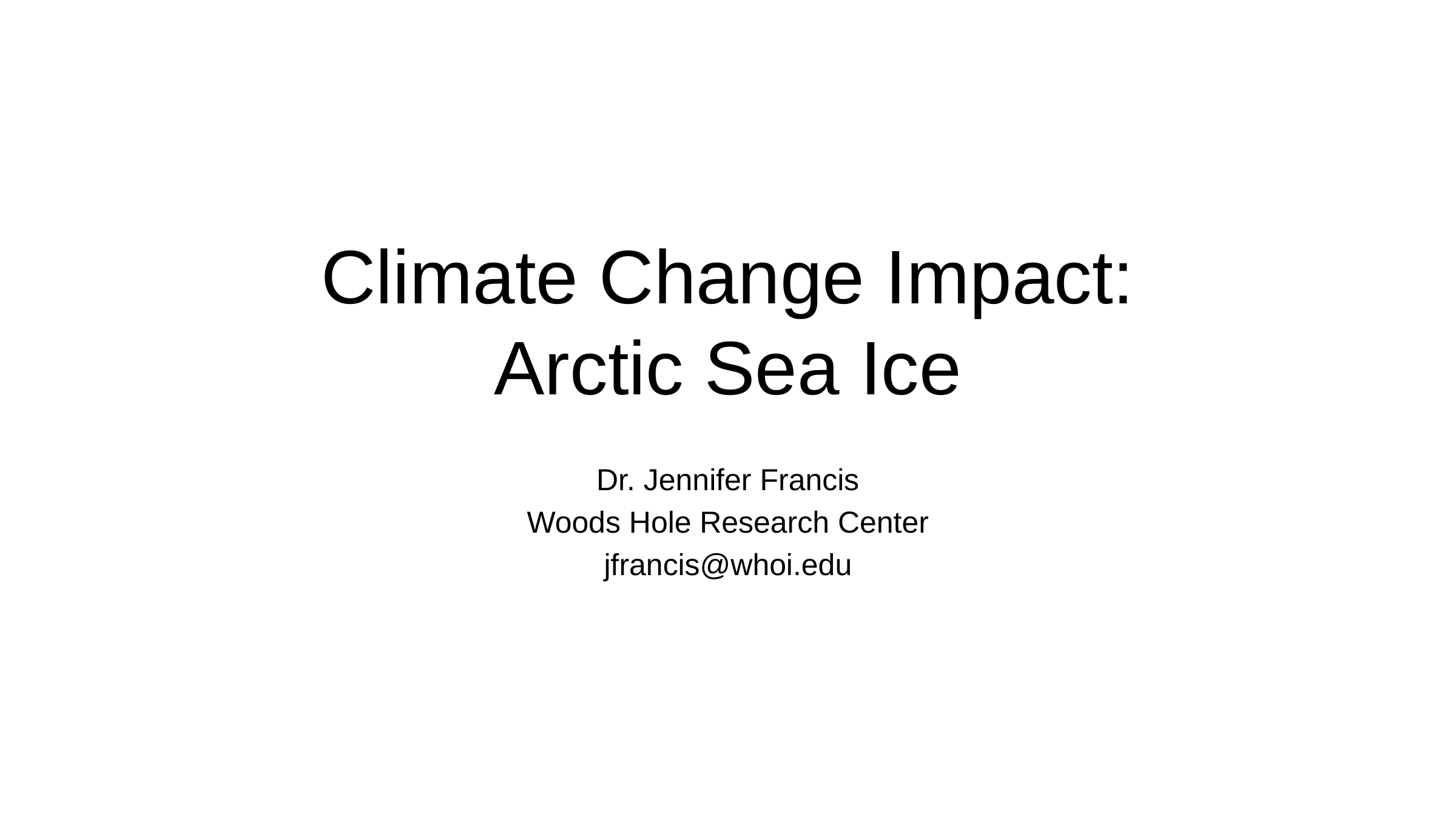

# Climate Change Impact: Arctic Sea Ice
Dr. Jennifer Francis
Woods Hole Research Center
jfrancis@whoi.edu